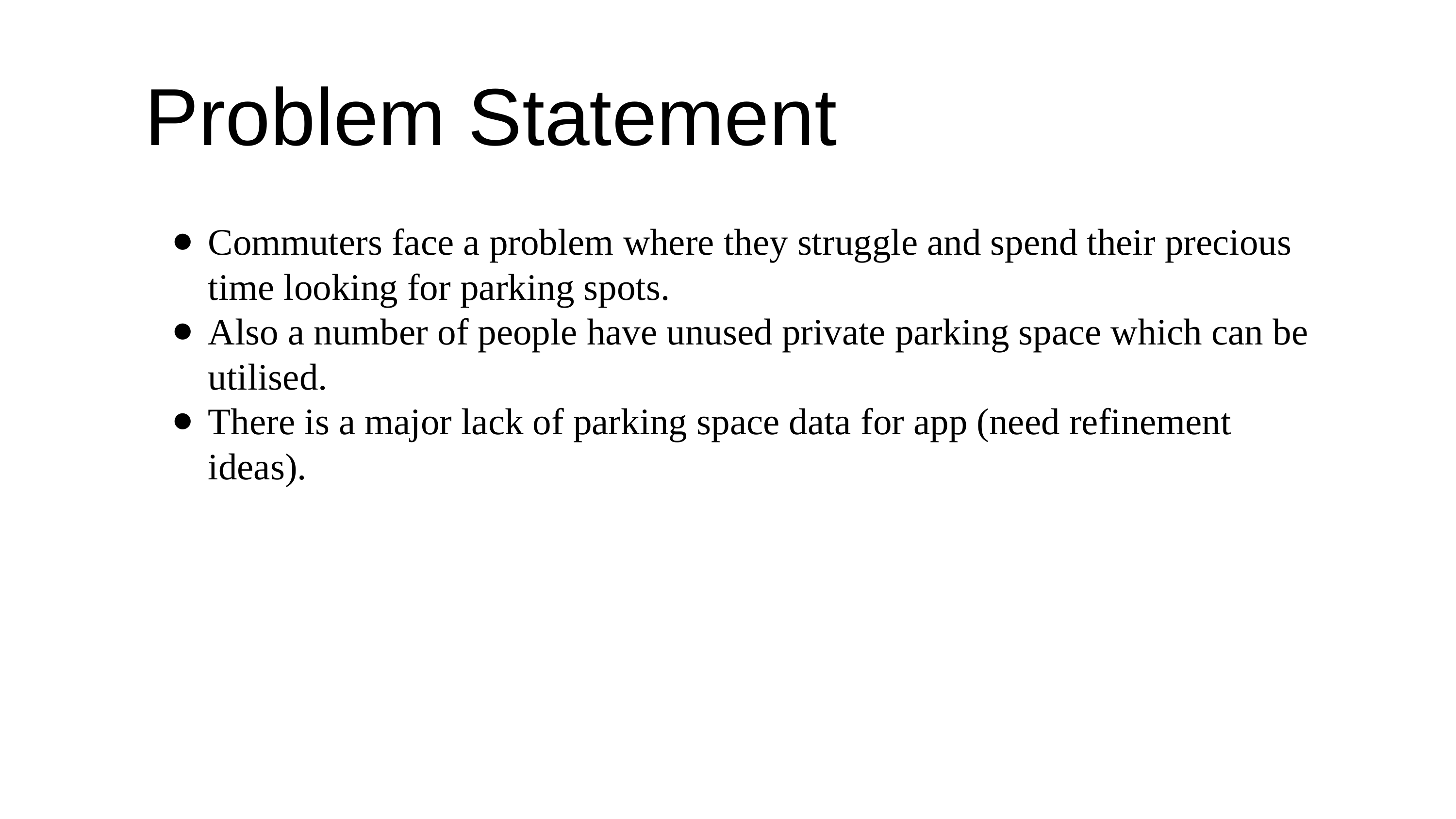

# Problem Statement
Commuters face a problem where they struggle and spend their precious time looking for parking spots.
Also a number of people have unused private parking space which can be utilised.
There is a major lack of parking space data for app (need refinement ideas).